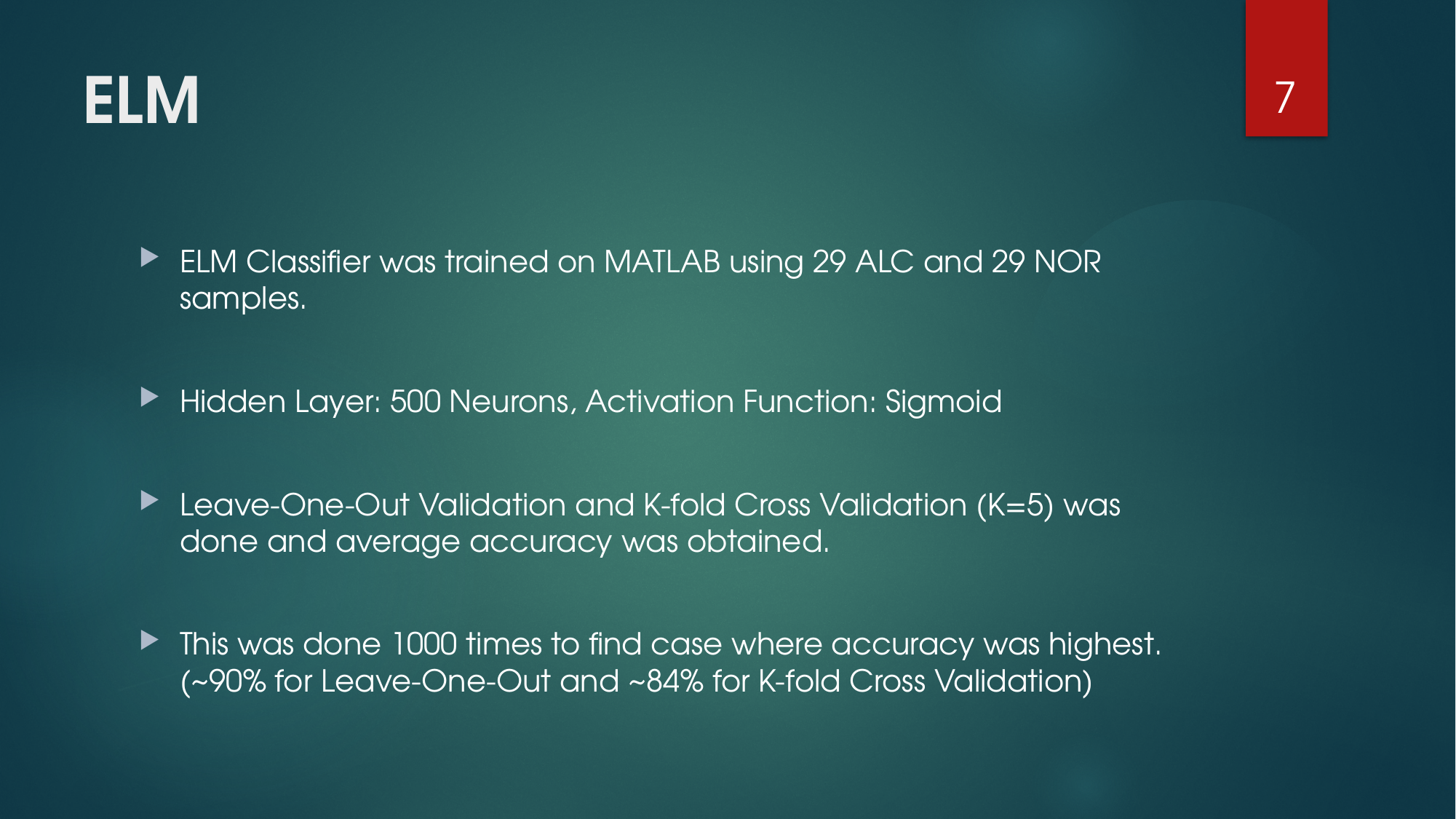

# ELM
7
ELM Classifier was trained on MATLAB using 29 ALC and 29 NOR samples.

Hidden Layer: 500 Neurons, Activation Function: Sigmoid

Leave-One-Out Validation and K-fold Cross Validation (K=5) was done and average accuracy was obtained.

This was done 1000 times to find case where accuracy was highest.(~90% for Leave-One-Out and ~84% for K-fold Cross Validation)